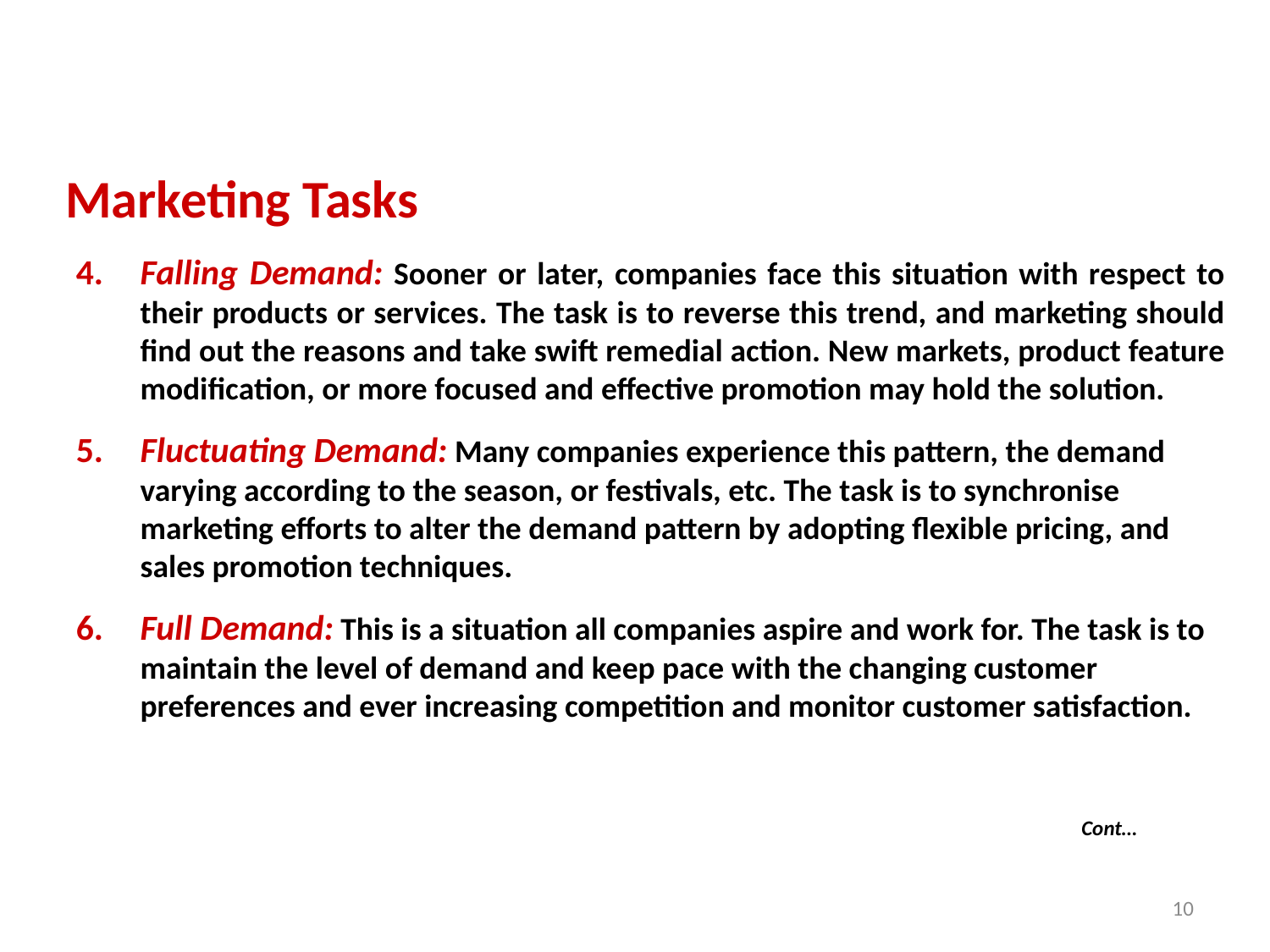

Marketing Tasks
4.	Falling Demand: Sooner or later, companies face this situation with respect to their products or services. The task is to reverse this trend, and marketing should find out the reasons and take swift remedial action. New markets, product feature modification, or more focused and effective promotion may hold the solution.
5.	Fluctuating Demand: Many companies experience this pattern, the demand varying according to the season, or festivals, etc. The task is to synchronise marketing efforts to alter the demand pattern by adopting flexible pricing, and sales promotion techniques.
6.	Full Demand: This is a situation all companies aspire and work for. The task is to maintain the level of demand and keep pace with the changing customer preferences and ever increasing competition and monitor customer satisfaction.
Cont…
10